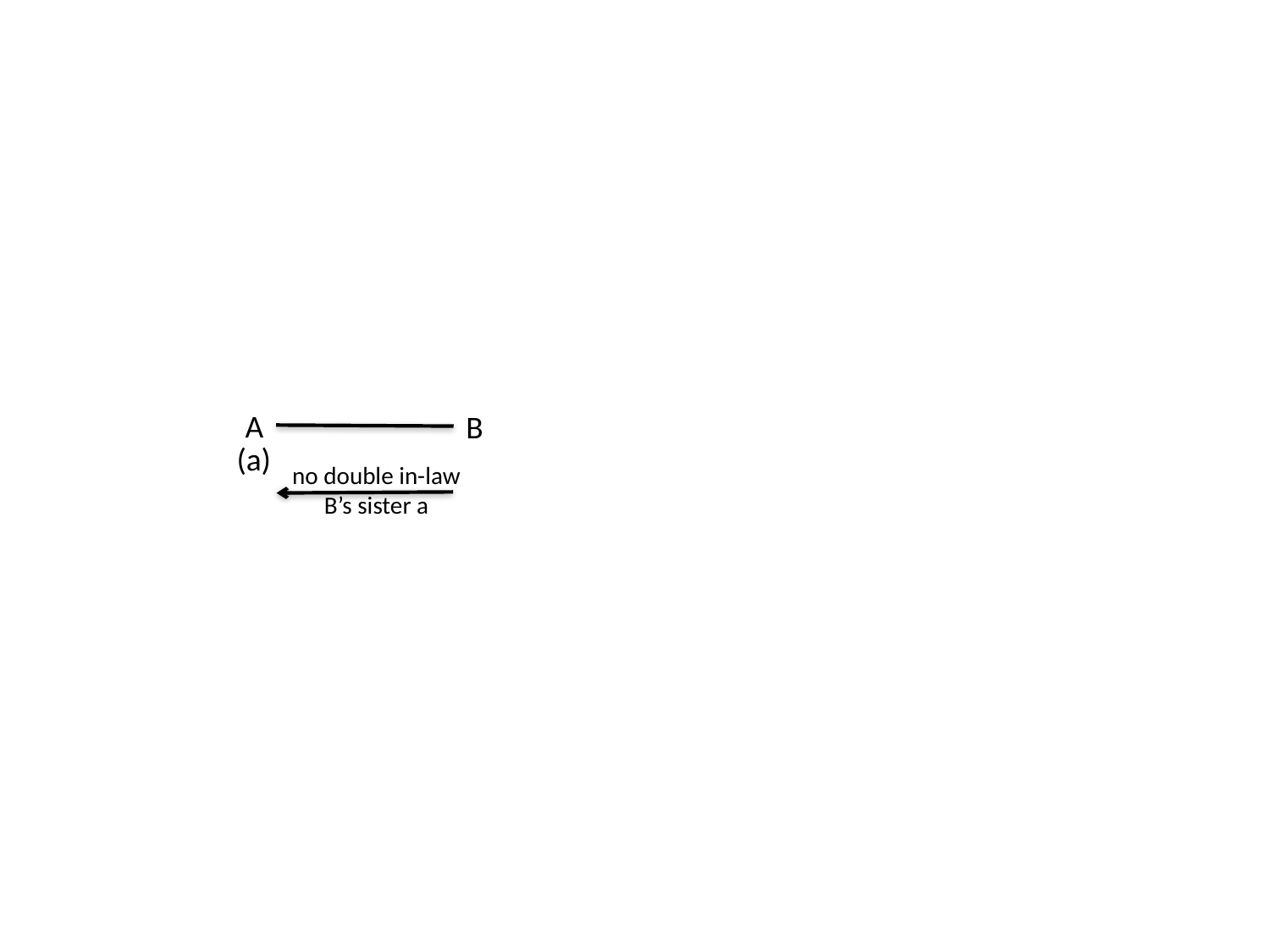

A
B
(a)
no double in-law
B’s sister a